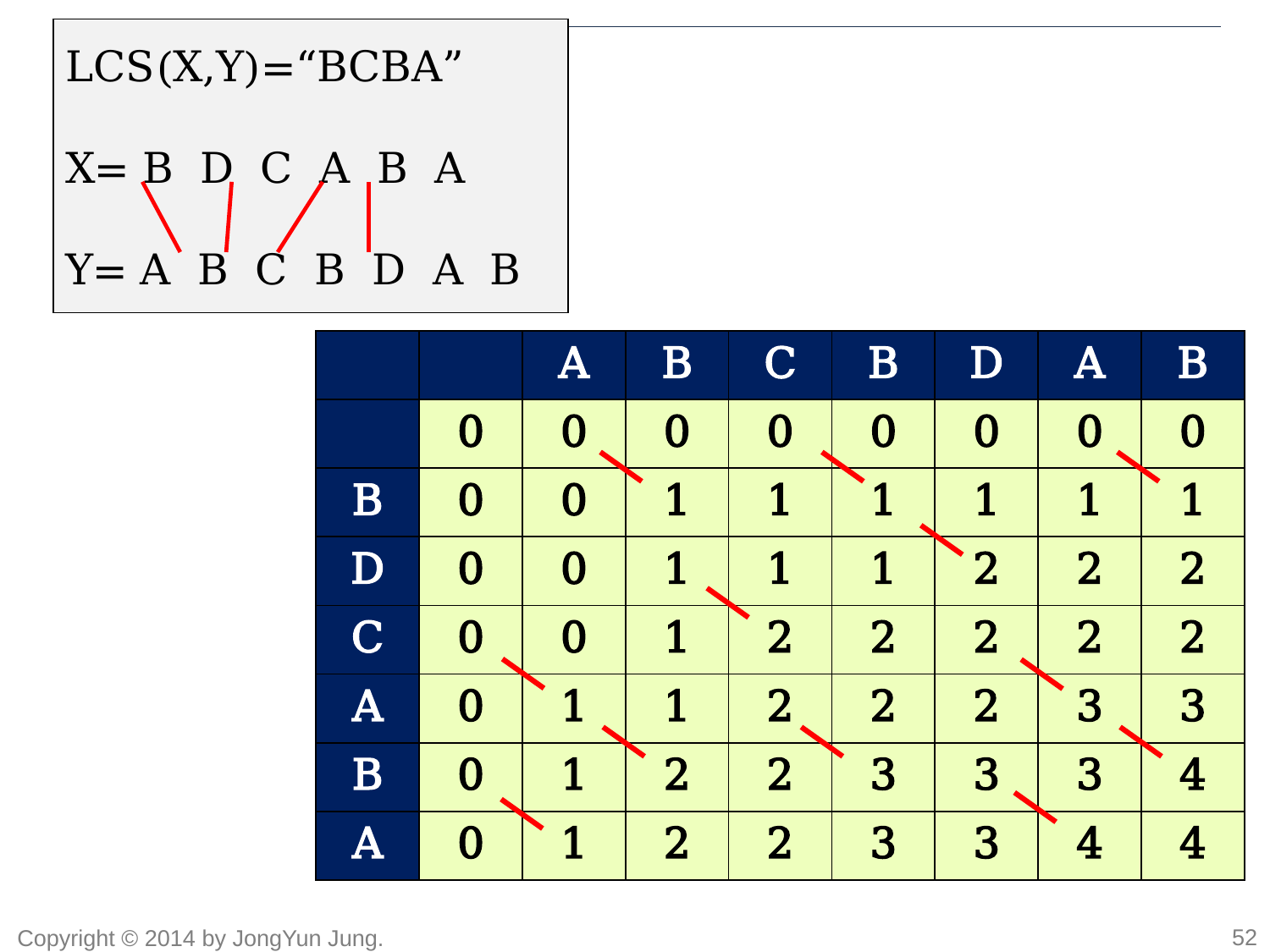

52
Copyright © 2014 by JongYun Jung. All Rights Reserved.
LCS(X,Y)=“BCBA”

X= B  D  C  A  B  A

Y= A  B  C  B  D  A  B
|  |  | A | B | C | B | D | A | B |
| --- | --- | --- | --- | --- | --- | --- | --- | --- |
|  | 0 | 0 | 0 | 0 | 0 | 0 | 0 | 0 |
| B | 0 | 0 | 1 | 1 | 1 | 1 | 1 | 1 |
| D | 0 | 0 | 1 | 1 | 1 | 2 | 2 | 2 |
| C | 0 | 0 | 1 | 2 | 2 | 2 | 2 | 2 |
| A | 0 | 1 | 1 | 2 | 2 | 2 | 3 | 3 |
| B | 0 | 1 | 2 | 2 | 3 | 3 | 3 | 4 |
| A | 0 | 1 | 2 | 2 | 3 | 3 | 4 | 4 |